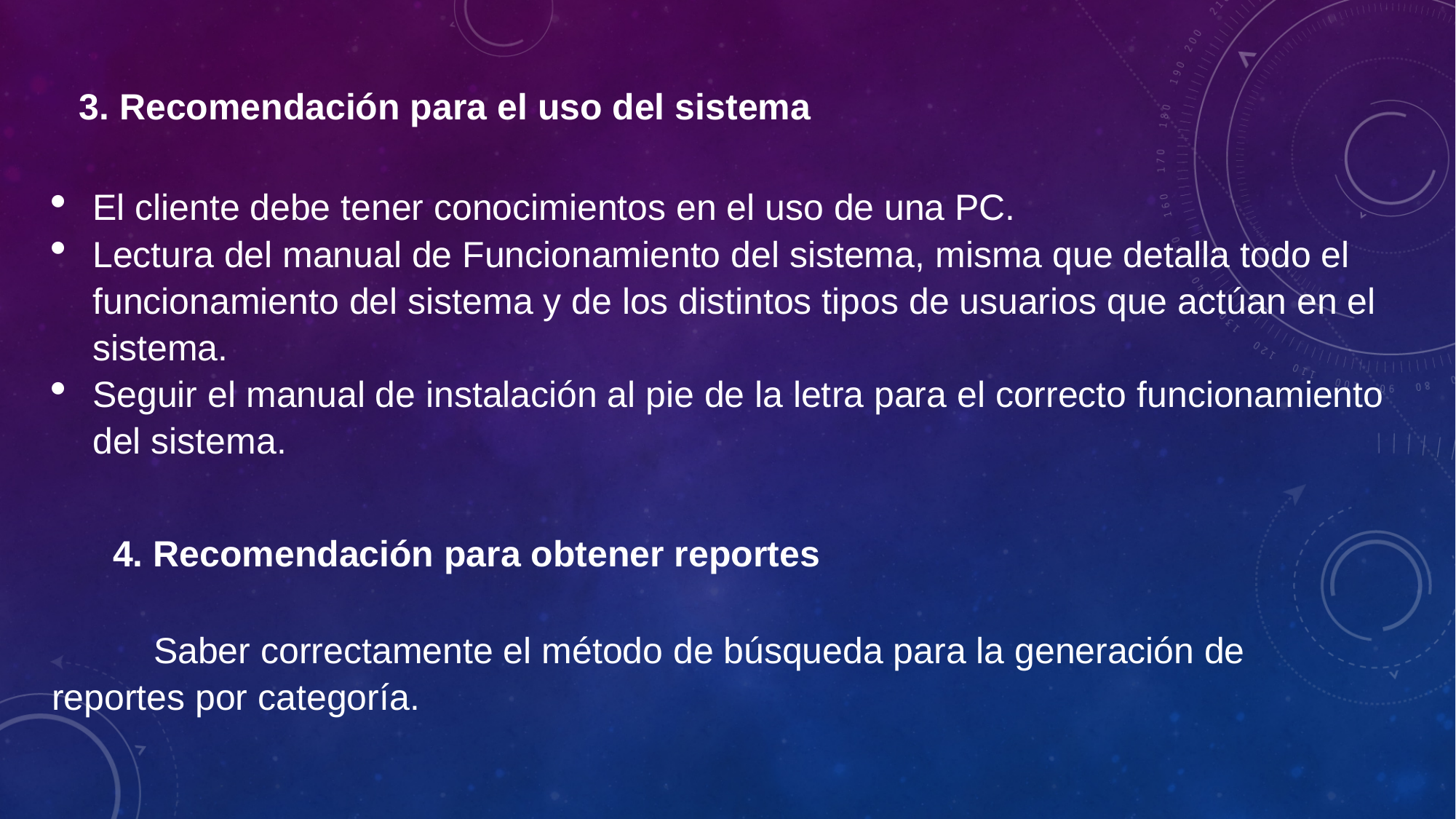

3. Recomendación para el uso del sistema

El cliente debe tener conocimientos en el uso de una PC.
Lectura del manual de Funcionamiento del sistema, misma que detalla todo el funcionamiento del sistema y de los distintos tipos de usuarios que actúan en el sistema.
Seguir el manual de instalación al pie de la letra para el correcto funcionamiento del sistema.

      4. Recomendación para obtener reportes

          Saber correctamente el método de búsqueda para la generación de reportes por categoría.